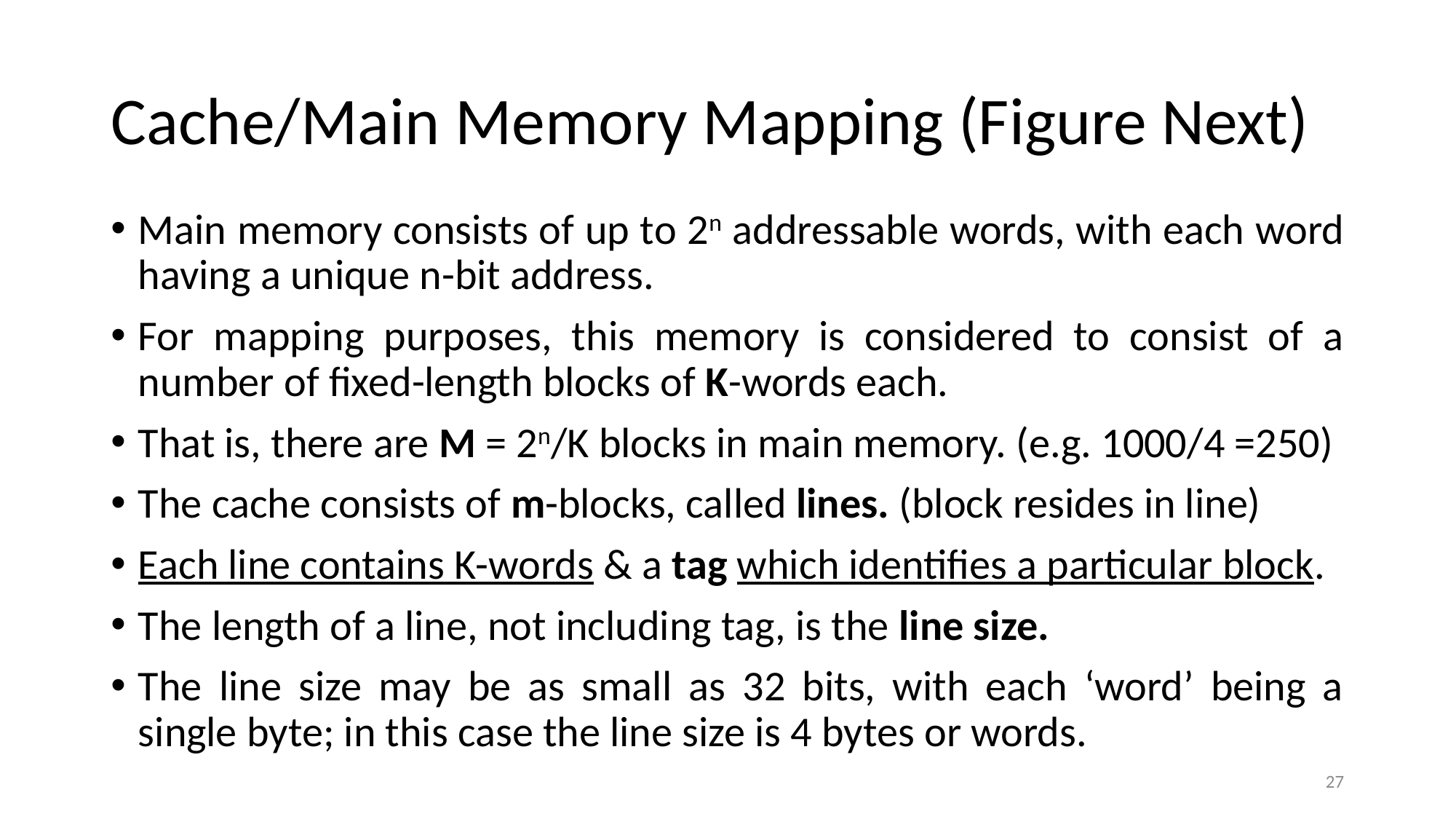

# Cache/Main Memory Mapping (Figure Next)
Main memory consists of up to 2n addressable words, with each word having a unique n-bit address.
For mapping purposes, this memory is considered to consist of a number of fixed-length blocks of K-words each.
That is, there are M = 2n/K blocks in main memory. (e.g. 1000/4 =250)
The cache consists of m-blocks, called lines. (block resides in line)
Each line contains K-words & a tag which identifies a particular block.
The length of a line, not including tag, is the line size.
The line size may be as small as 32 bits, with each ‘word’ being a single byte; in this case the line size is 4 bytes or words.
27